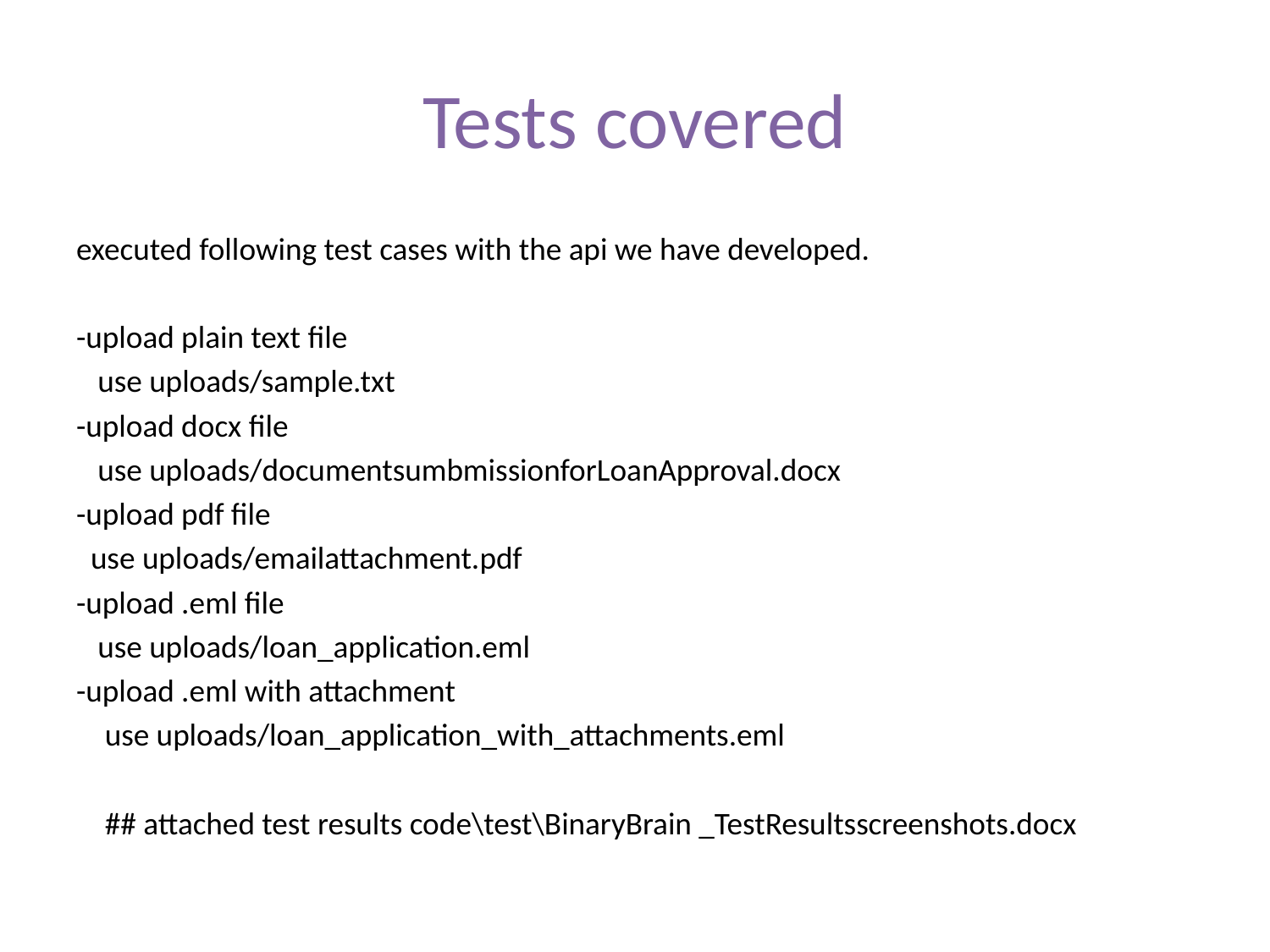

# Tests covered
executed following test cases with the api we have developed.

-upload plain text file
   use uploads/sample.txt
-upload docx file
   use uploads/documentsumbmissionforLoanApproval.docx
-upload pdf file
  use uploads/emailattachment.pdf
-upload .eml file
   use uploads/loan_application.eml
-upload .eml with attachment
    use uploads/loan_application_with_attachments.eml

    ## attached test results code\test\BinaryBrain _TestResultsscreenshots.docx